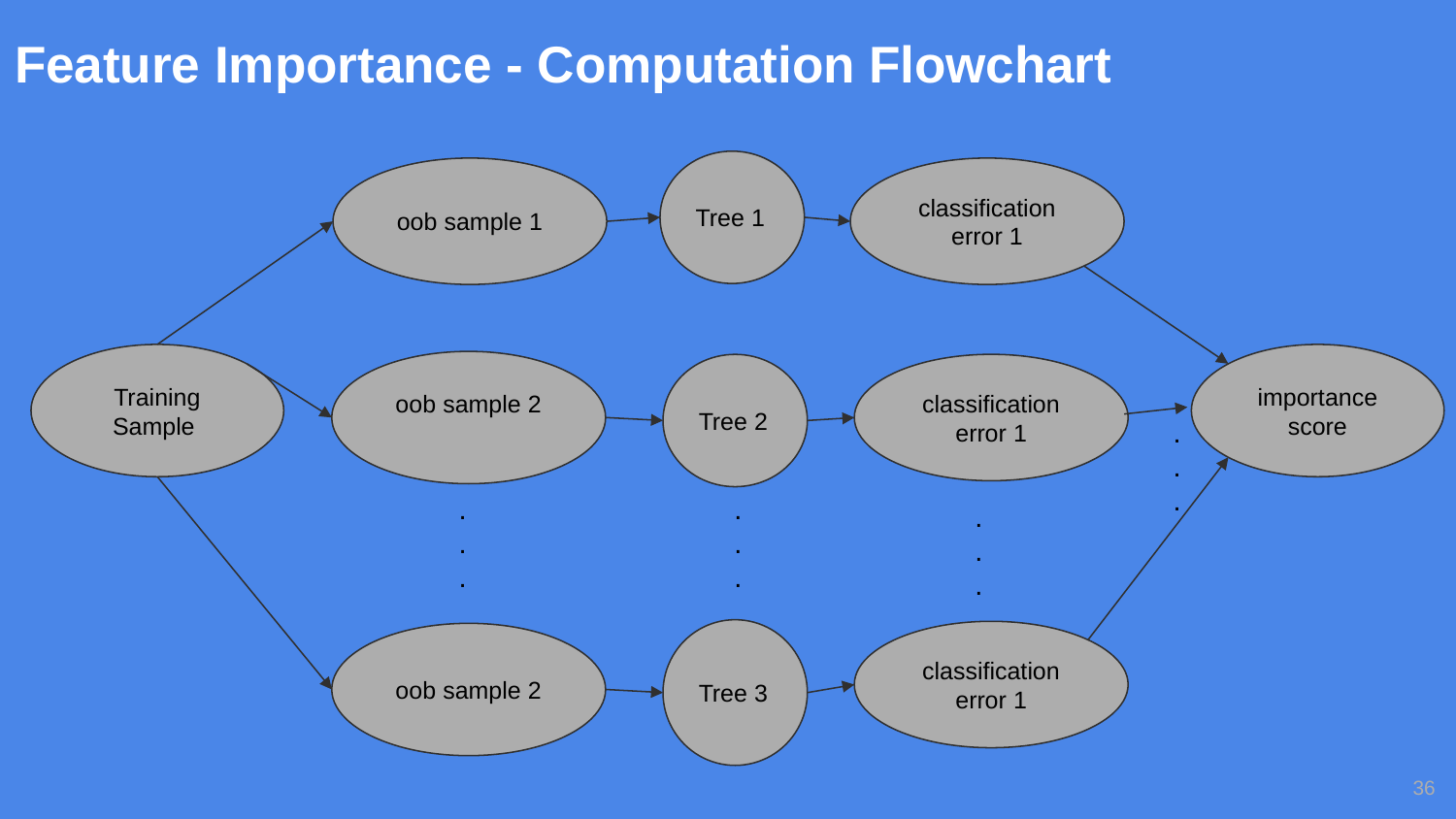

# Feature Importance - Computation Flowchart
Tree 1
oob sample 1
classification error 1
Training Sample
importance score
oob sample 2

Tree 2
classification error 1
.
.
.
.
.
.
.
.
.
.
.
.
Tree 3
classification error 1
oob sample 2
36